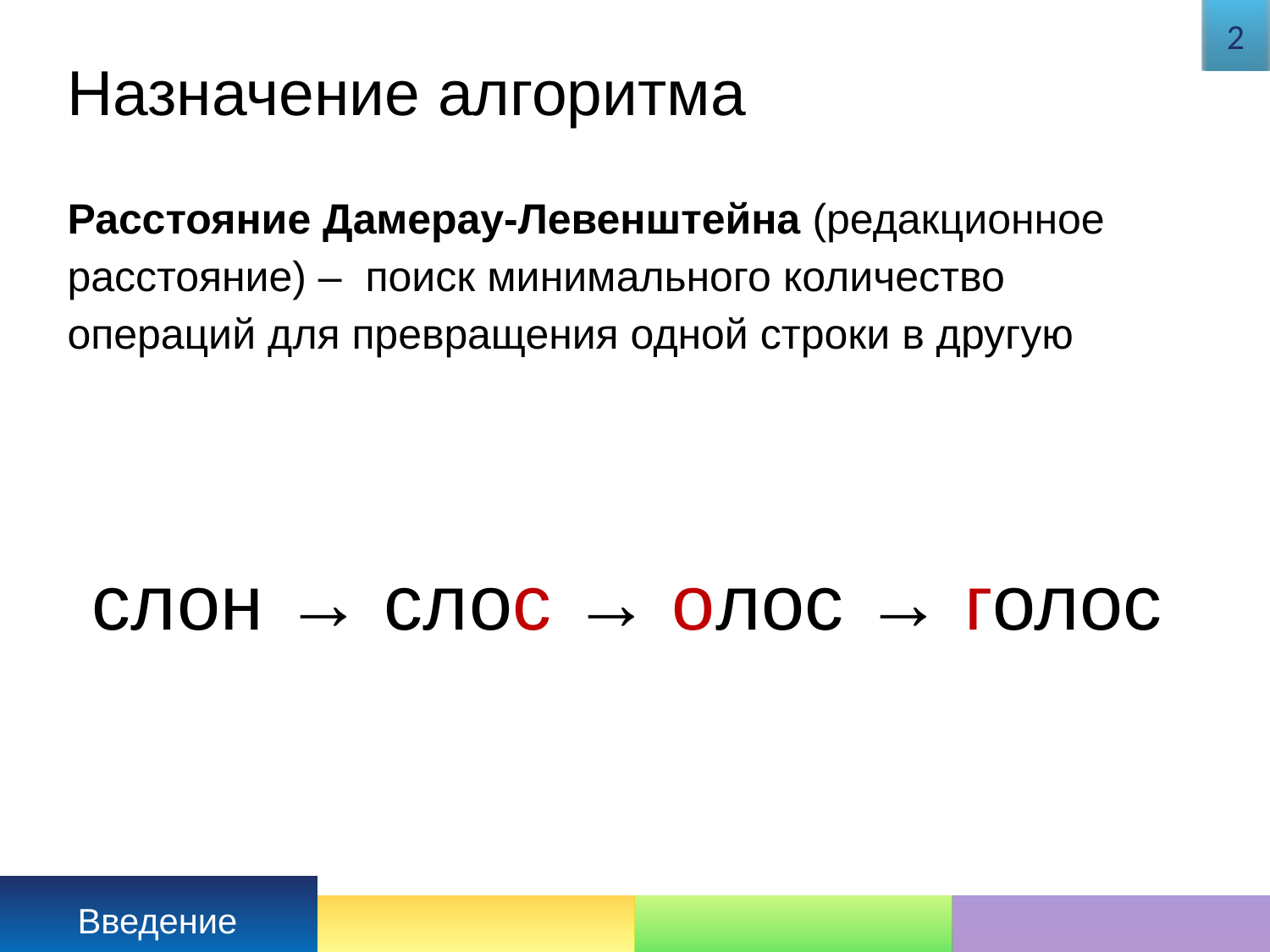

2
Назначение алгоритма
Расстояние Дамерау-Левенштейна (редакционное расстояние) –  поиск минимального количество операций для превращения одной строки в другую
cлон → слос → олос → голос
Введение